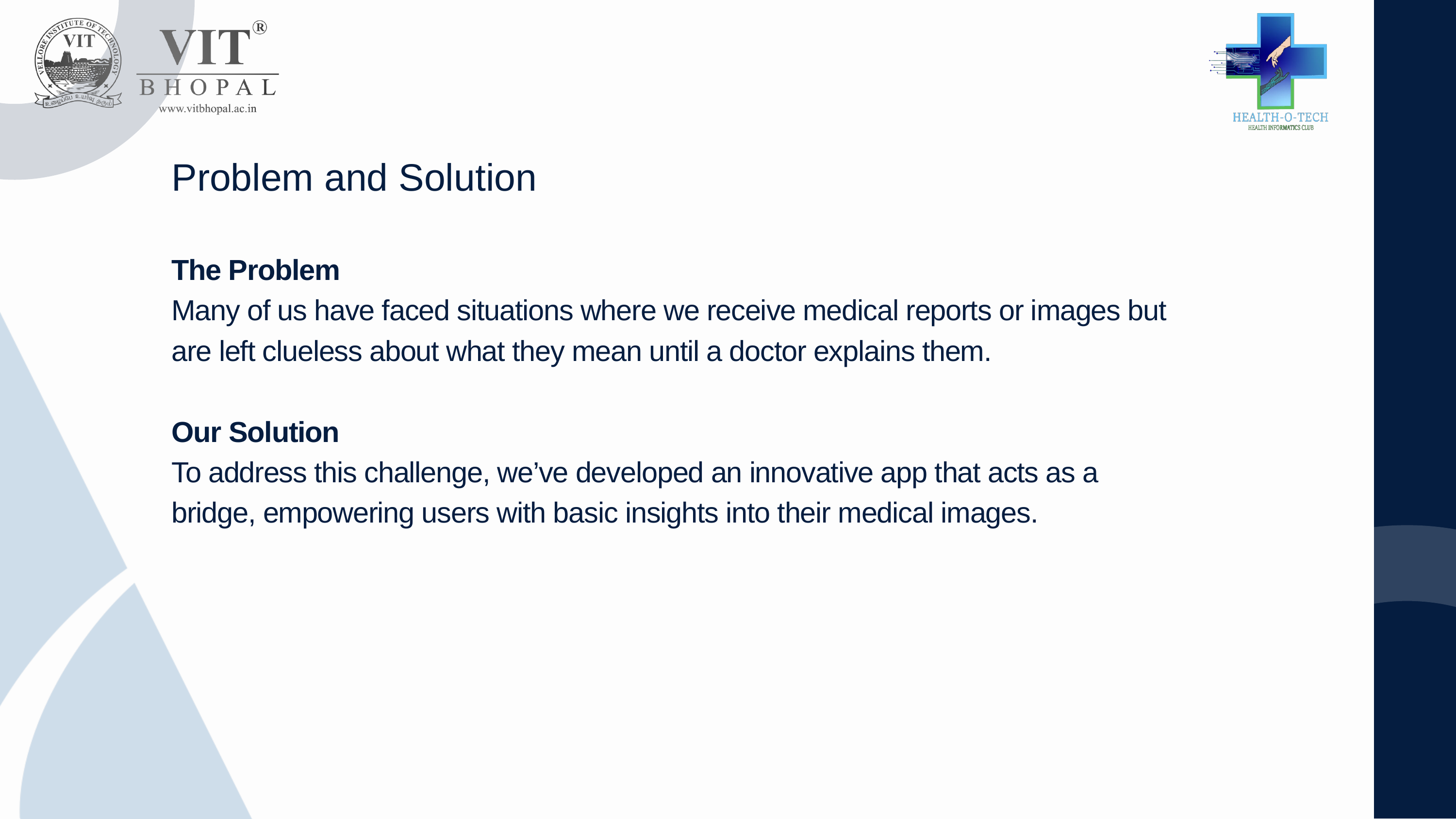

Problem and Solution
The Problem
Many of us have faced situations where we receive medical reports or images but are left clueless about what they mean until a doctor explains them.

Our Solution
To address this challenge, we’ve developed an innovative app that acts as a bridge, empowering users with basic insights into their medical images.